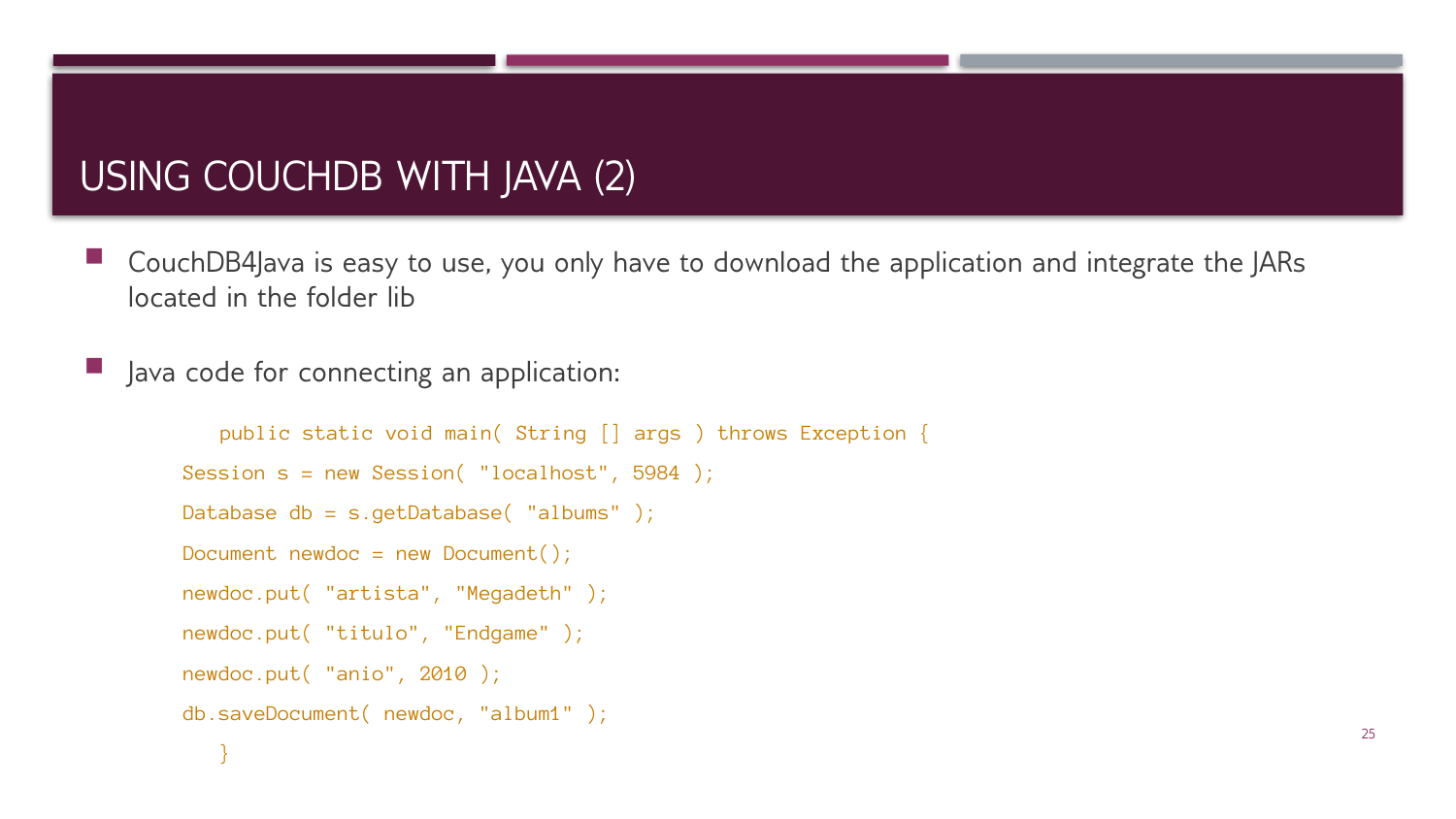

# Using CouchDB with Java (2)
CouchDB4Java is easy to use, you only have to download the application and integrate the JARs located in the folder lib
Java code for connecting an application:
    public static void main( String [] args ) throws Exception {
	Session s = new Session( "localhost", 5984 );
	Database db = s.getDatabase( "albums" );
	Document newdoc = new Document();
	newdoc.put( "artista", "Megadeth" );
	newdoc.put( "titulo", "Endgame" );
	newdoc.put( "anio", 2010 );
	db.saveDocument( newdoc, "album1" );
   }
25